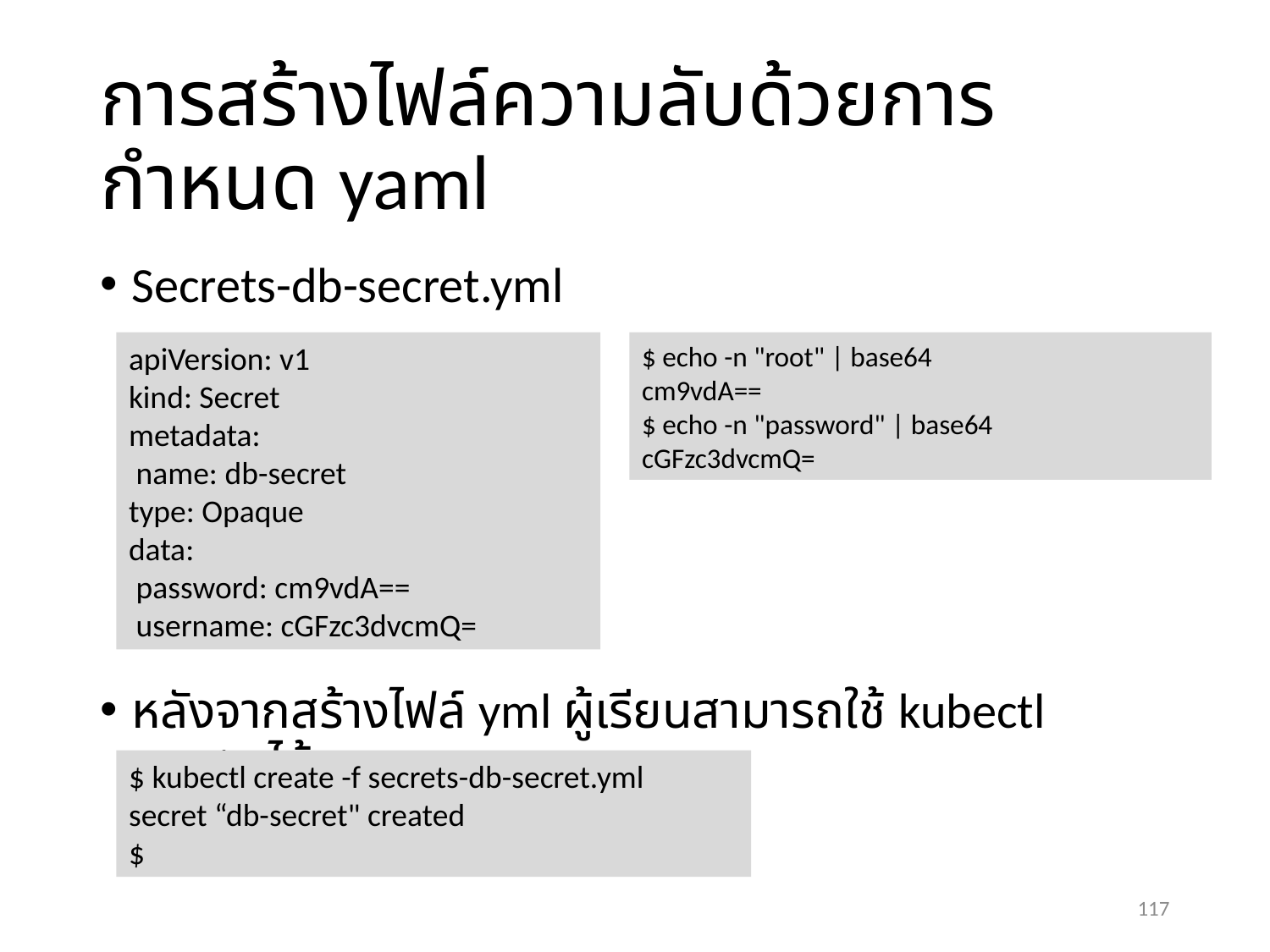

# การสร้างไฟล์ความลับด้วยการกำหนด yaml
Secrets-db-secret.yml

หลังจากสร้างไฟล์ yml ผู้เรียนสามารถใช้ kubectl create ได้
apiVersion: v1
kind: Secret
metadata:
 name: db-secret
type: Opaque
data:
 password: cm9vdA==
 username: cGFzc3dvcmQ=
$ echo -n "root" | base64
cm9vdA==
$ echo -n "password" | base64
cGFzc3dvcmQ=
$ kubectl create -f secrets-db-secret.yml
secret “db-secret" created
$
117